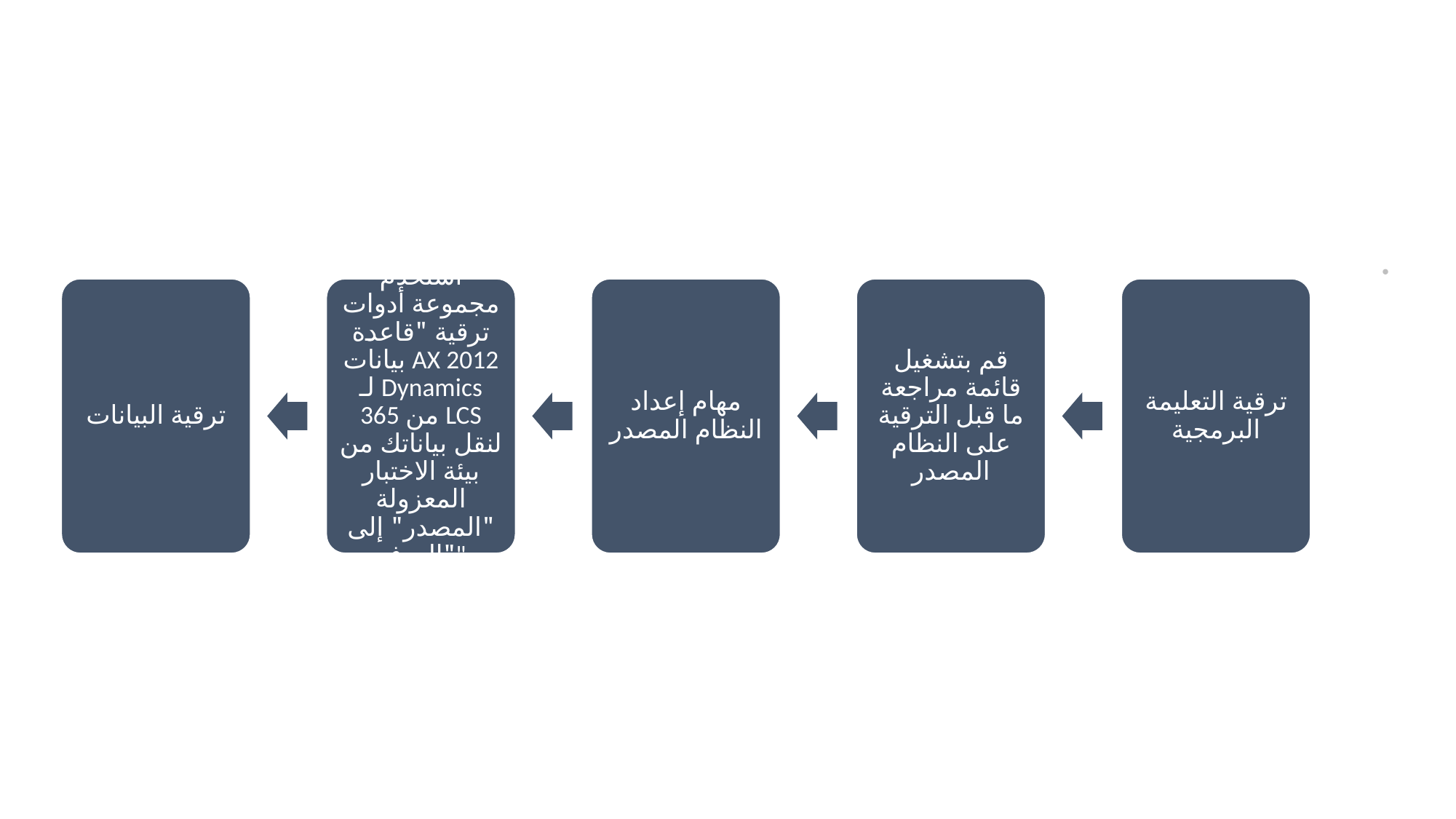

ترقية التعليمة البرمجية
قم بتشغيل قائمة مراجعة ما قبل الترقية على النظام المصدر
مهام إعداد النظام المصدر
استخدم مجموعة أدوات ترقية "قاعدة بيانات AX 2012 لـ Dynamics 365 من LCS لنقل بياناتك من بيئة الاختبار المعزولة "المصدر" إلى "الهدف"
ترقية البيانات

استخدم مجموعة أدوات ترقية "قاعدة بيانات AX 2012" لـ Dynamics 365 من LCS لنقل بياناتك من بيئة الاختبار المعزولة "المصدر" إلى "الهدف"
ترقية التعليمة البرمجية